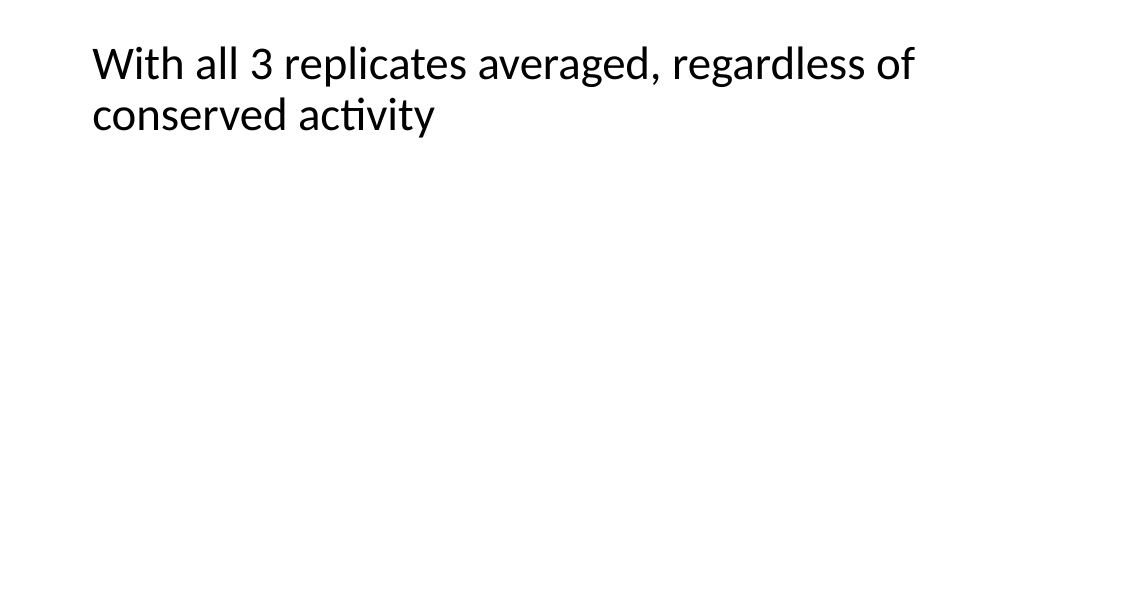

# With all 3 replicates averaged, regardless of conserved activity